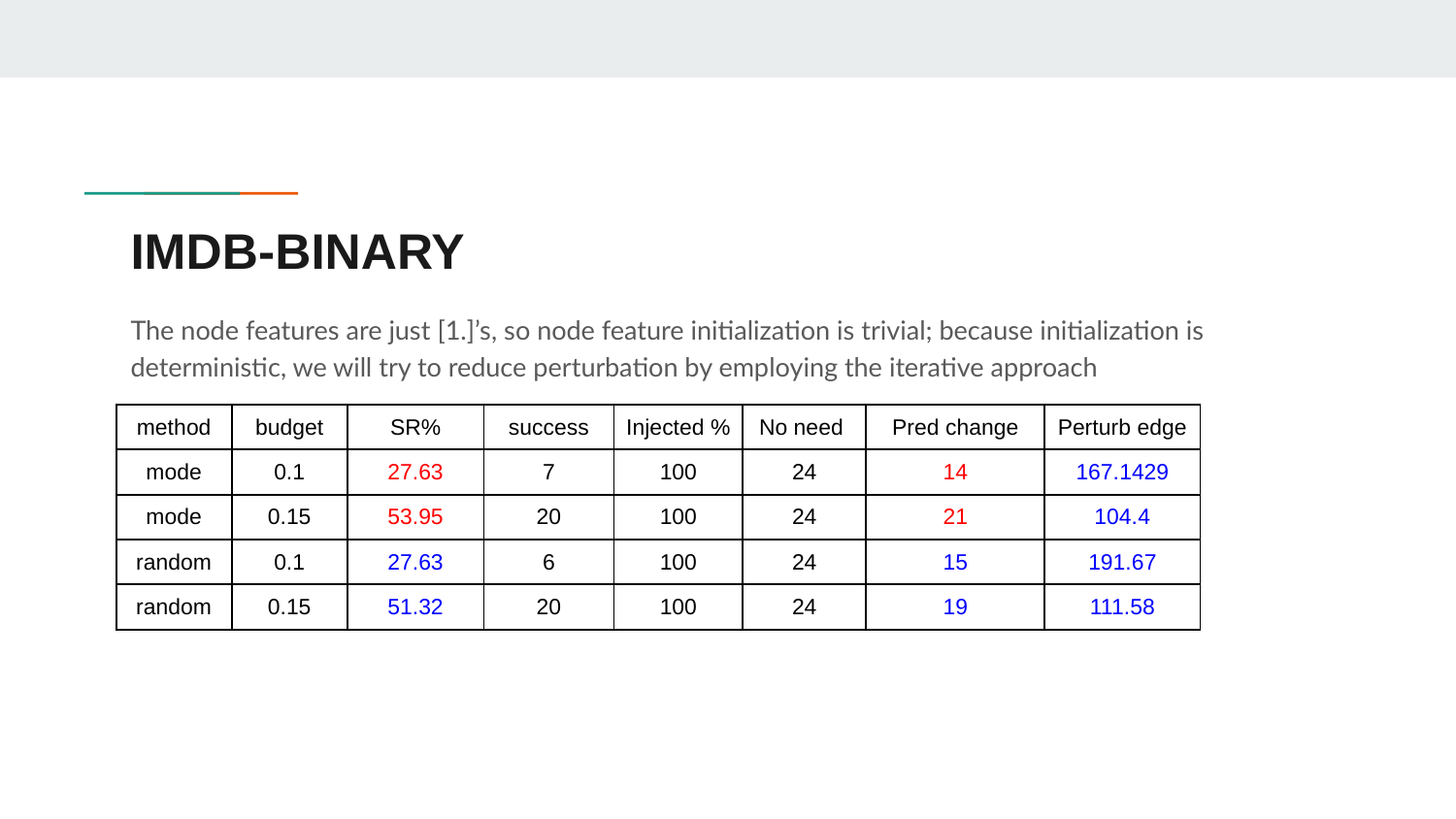

# IMDB-BINARY
The node features are just [1.]’s, so node feature initialization is trivial; because initialization is deterministic, we will try to reduce perturbation by employing the iterative approach

| method | budget | SR% | success | Injected % | No need | Pred change | Perturb edge |
| --- | --- | --- | --- | --- | --- | --- | --- |
| mode | 0.1 | 27.63 | 7 | 100 | 24 | 14 | 167.1429 |
| mode | 0.15 | 53.95 | 20 | 100 | 24 | 21 | 104.4 |
| random | 0.1 | 27.63 | 6 | 100 | 24 | 15 | 191.67 |
| random | 0.15 | 51.32 | 20 | 100 | 24 | 19 | 111.58 |